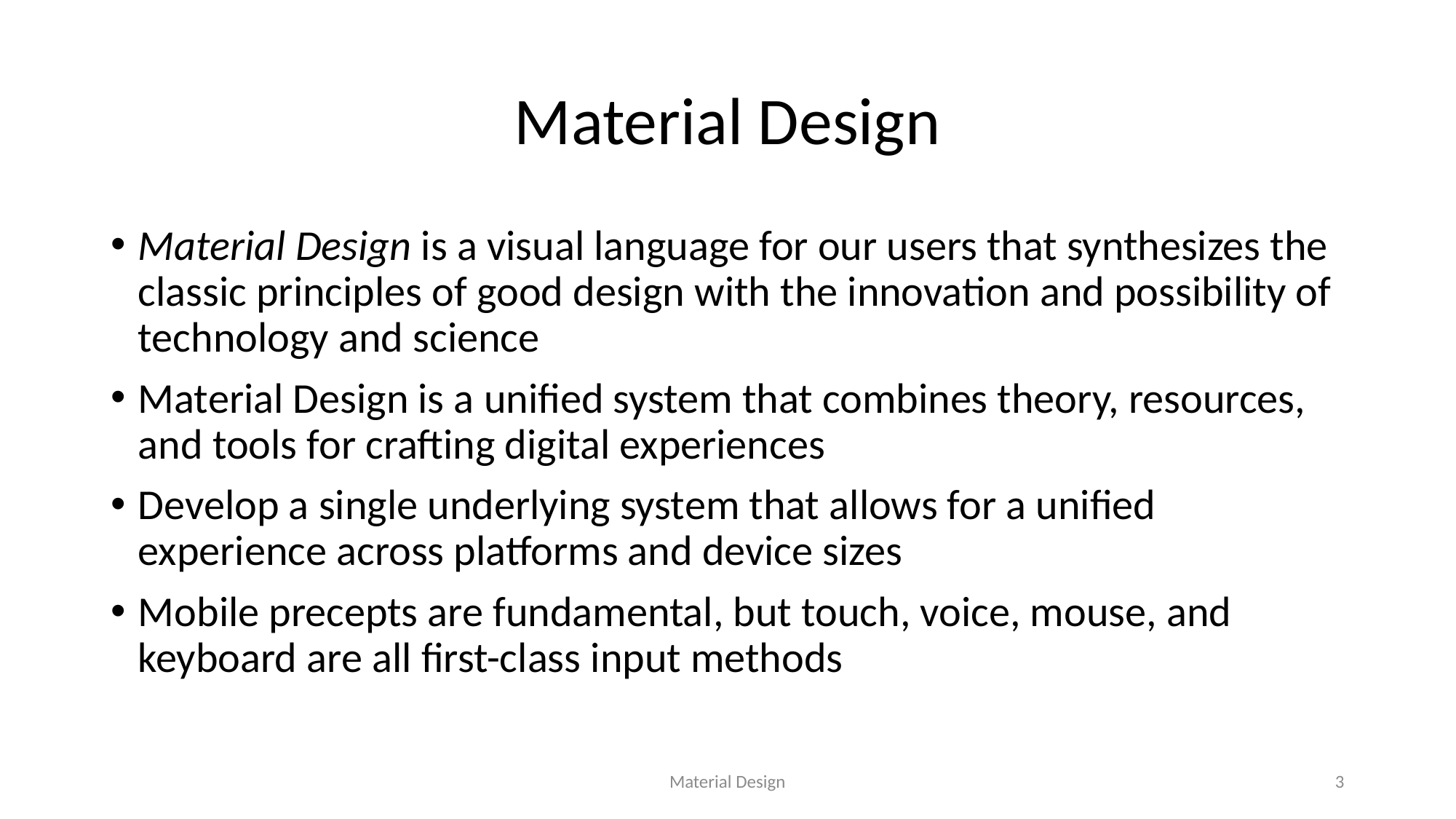

# Material Design
Material Design is a visual language for our users that synthesizes the classic principles of good design with the innovation and possibility of technology and science
Material Design is a unified system that combines theory, resources, and tools for crafting digital experiences
Develop a single underlying system that allows for a unified experience across platforms and device sizes
Mobile precepts are fundamental, but touch, voice, mouse, and keyboard are all ﬁrst-class input methods
Material Design
3